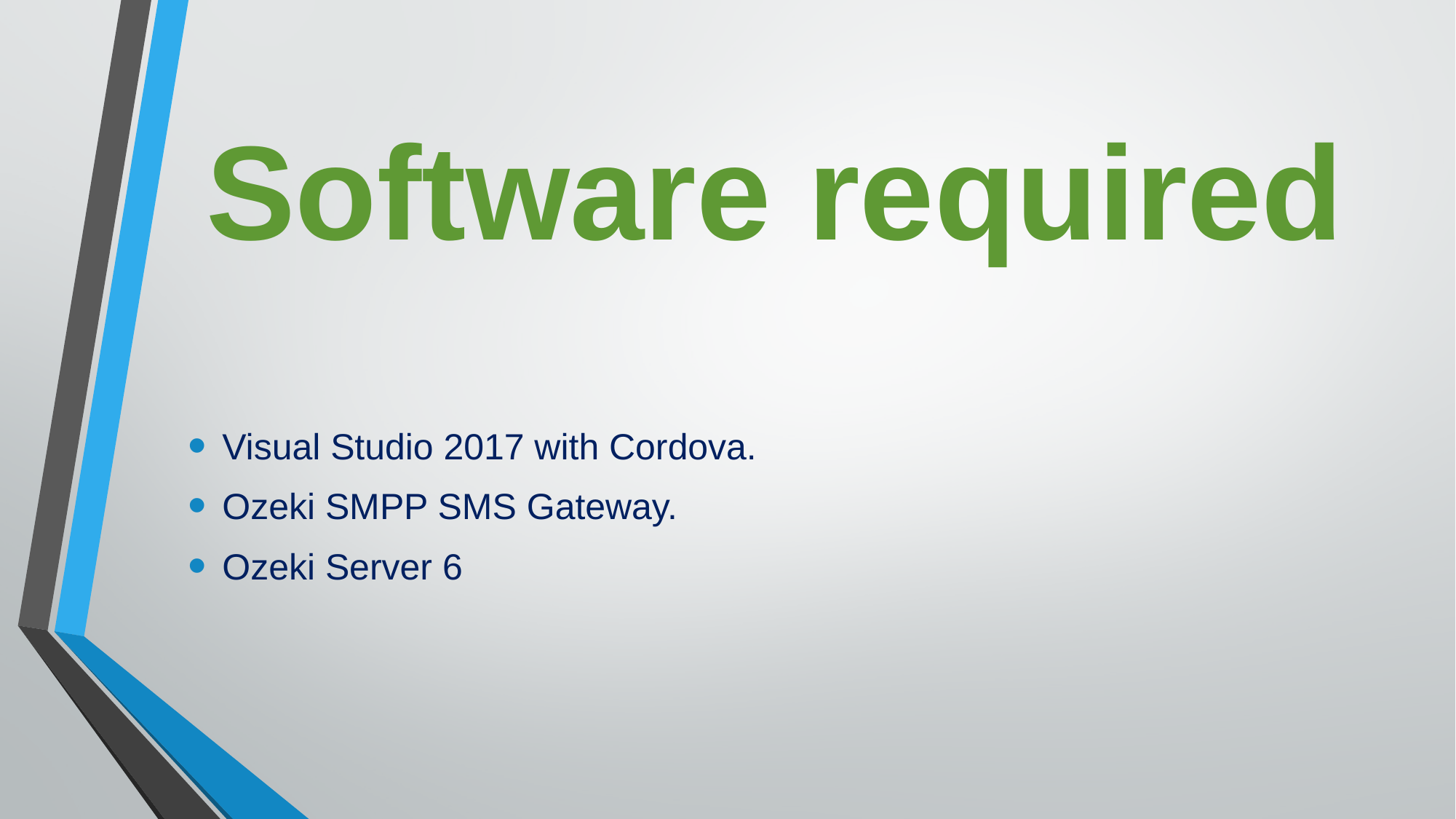

# Software required
Visual Studio 2017 with Cordova.
Ozeki SMPP SMS Gateway.
Ozeki Server 6